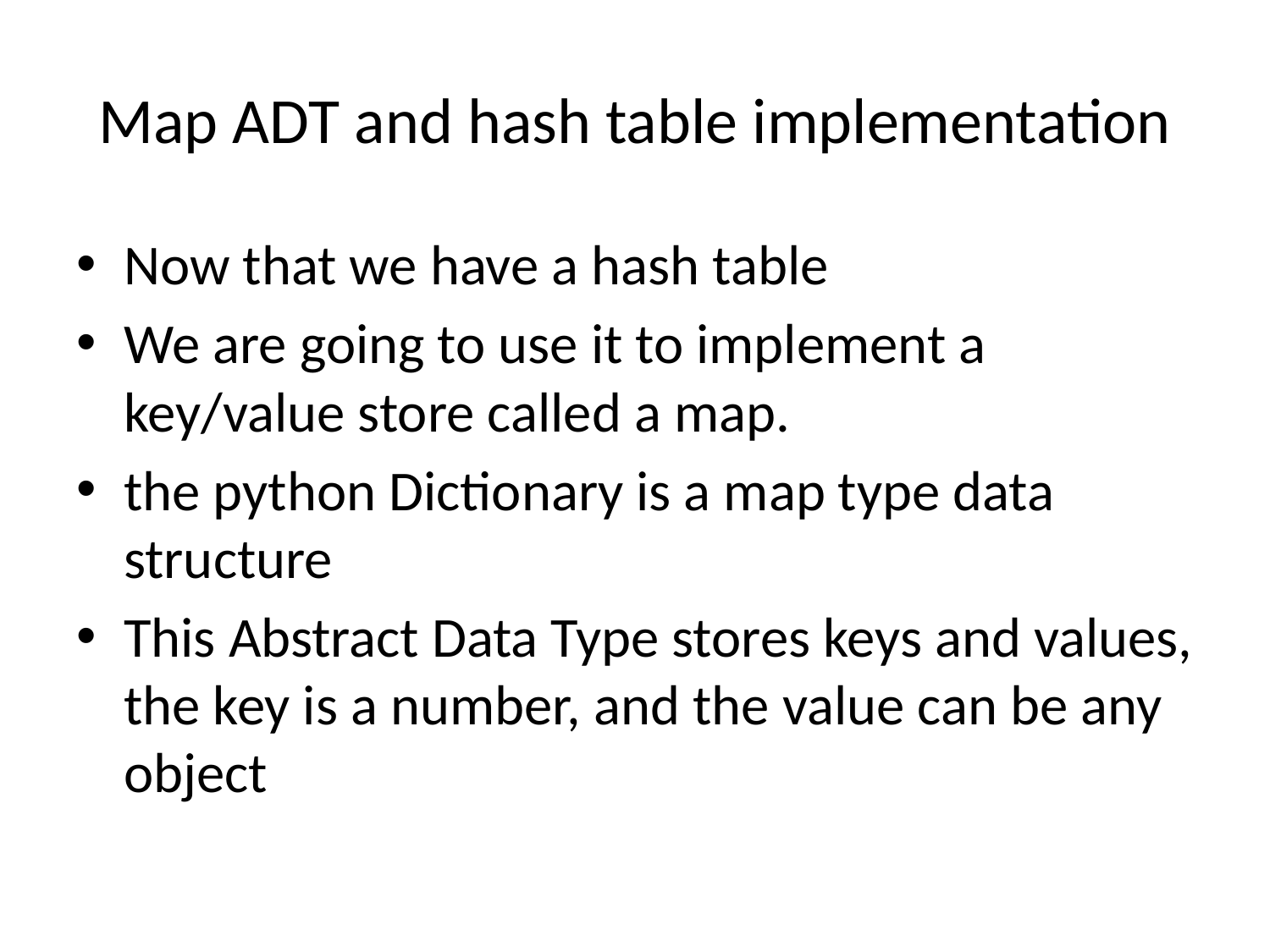

# Map ADT and hash table implementation
Now that we have a hash table
We are going to use it to implement a
key/value store called a map.
the python Dictionary is a map type data structure
This Abstract Data Type stores keys and values, the key is a number, and the value can be any object